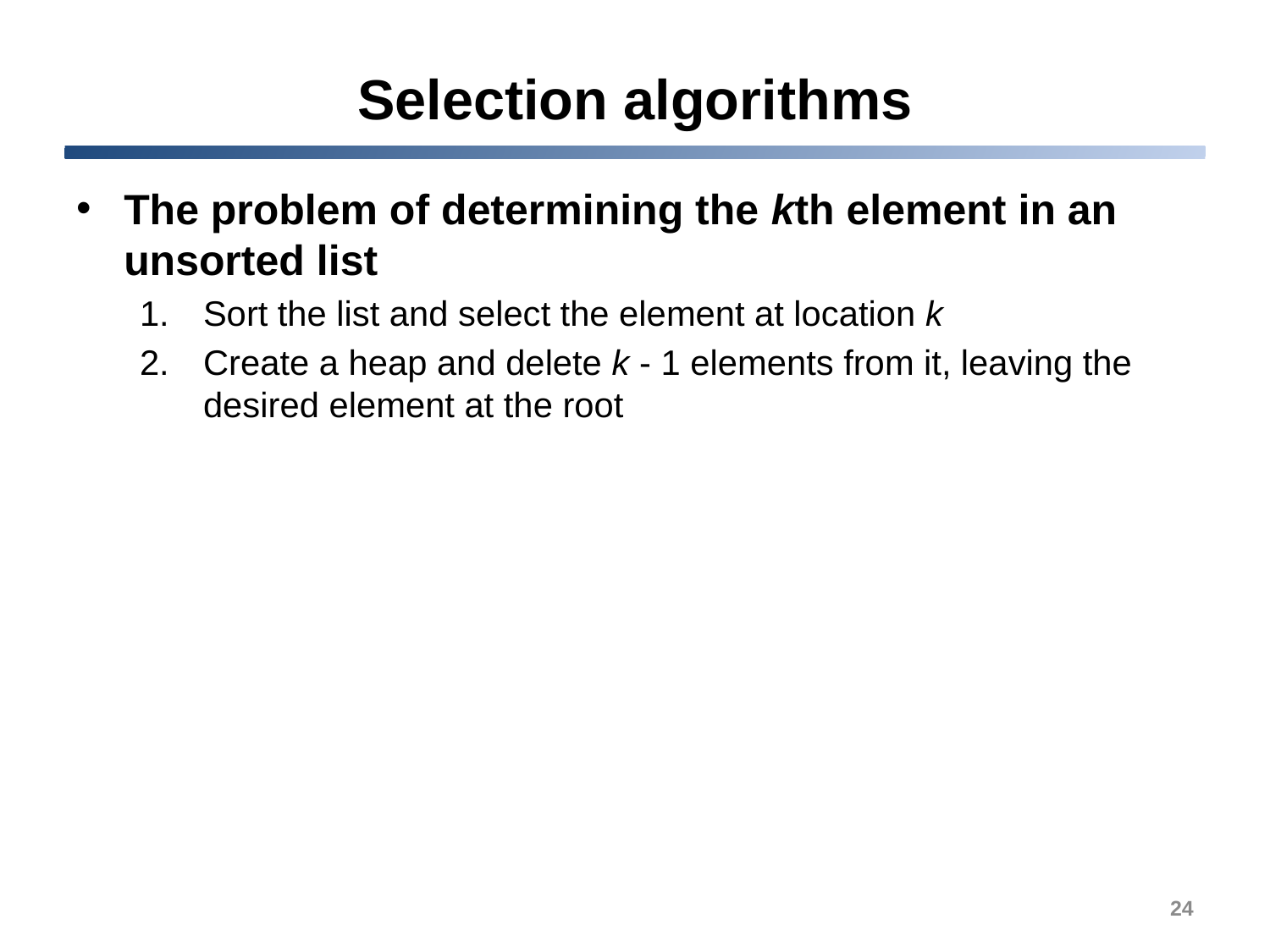

# Selection algorithms
The problem of determining the kth element in an unsorted list
Sort the list and select the element at location k
Create a heap and delete k - 1 elements from it, leaving the desired element at the root
24